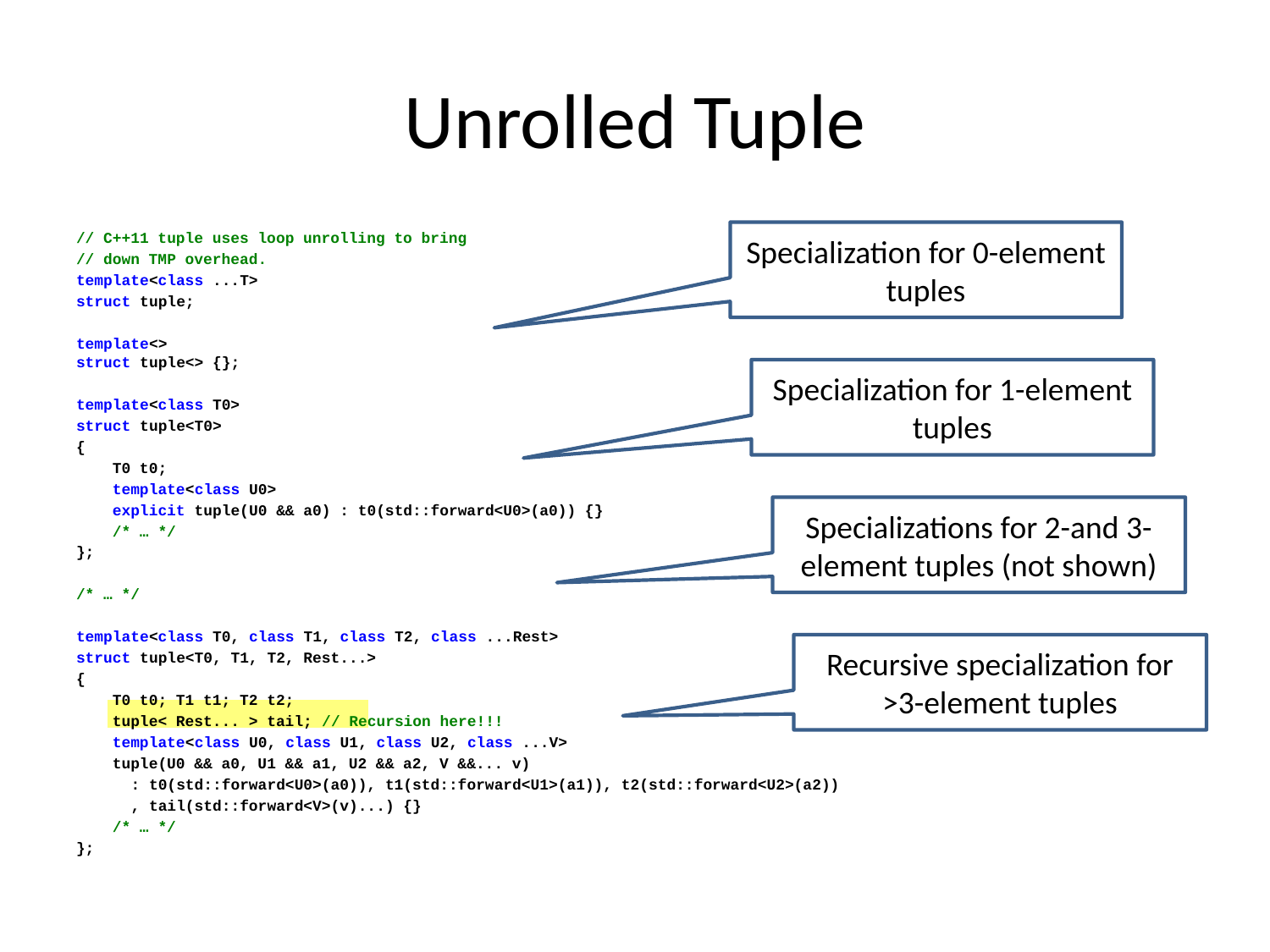

# Unrolled Tuple
// C++11 tuple uses loop unrolling to bring
// down TMP overhead.
template<class ...T>
struct tuple;

template<>
struct tuple<> {};

template<class T0>
struct tuple<T0>
{
    T0 t0;
    template<class U0>
    explicit tuple(U0 && a0) : t0(std::forward<U0>(a0)) {}
    /* … */
};

/* … */

template<class T0, class T1, class T2, class ...Rest>
struct tuple<T0, T1, T2, Rest...>
{
    T0 t0; T1 t1; T2 t2;
    tuple< Rest... > tail; // Recursion here!!!
    template<class U0, class U1, class U2, class ...V>
    tuple(U0 && a0, U1 && a1, U2 && a2, V &&... v)
      : t0(std::forward<U0>(a0)), t1(std::forward<U1>(a1)), t2(std::forward<U2>(a2))
      , tail(std::forward<V>(v)...) {}
    /* … */
};
Specialization for 0-element tuples
Specialization for 1-element tuples
Specializations for 2-and 3-element tuples (not shown)
Recursive specialization for >3-element tuples